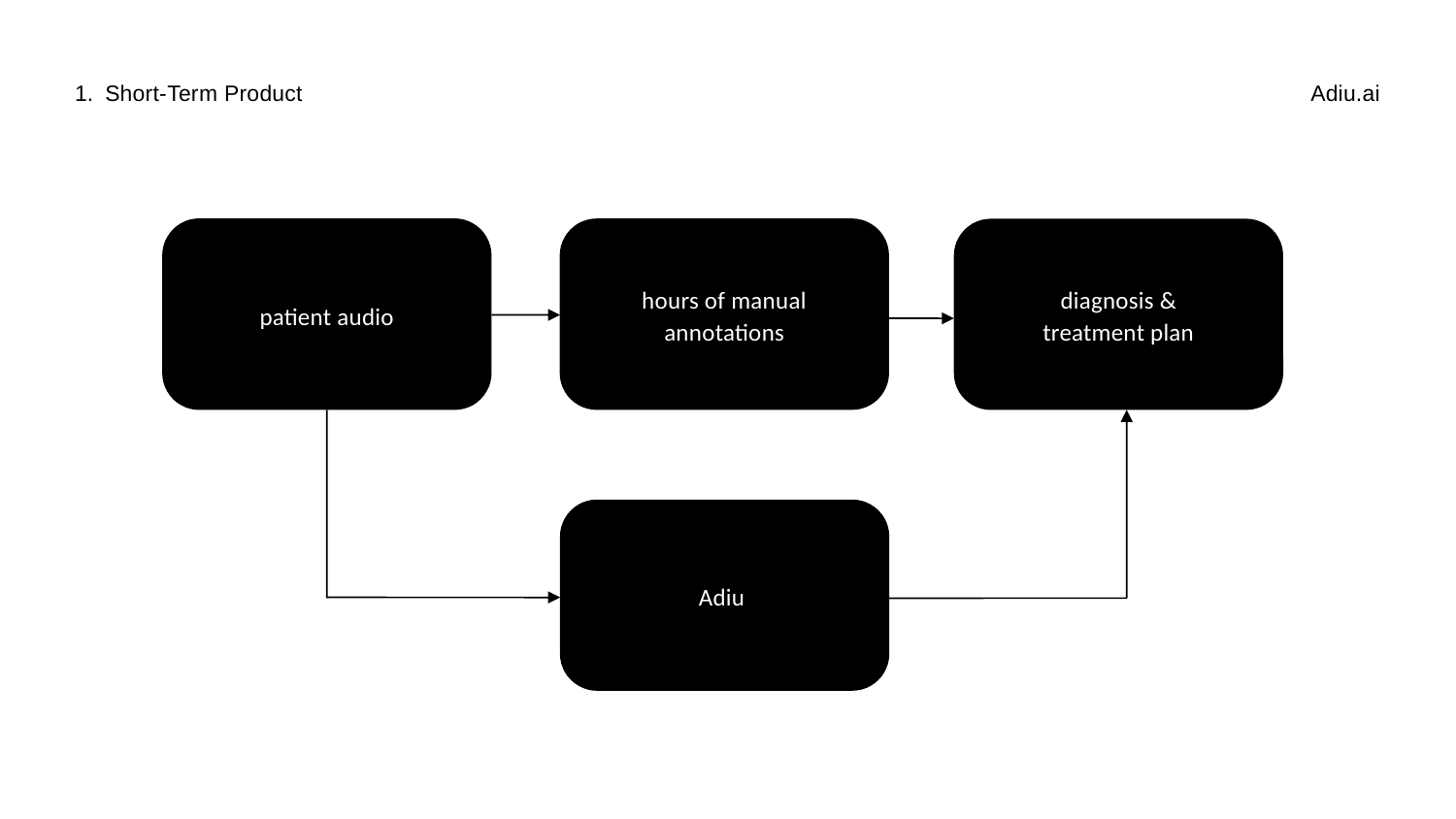

Short-Term Product
Adiu.ai
patient audio
hours of manual annotations
diagnosis &
treatment plan

Adiu